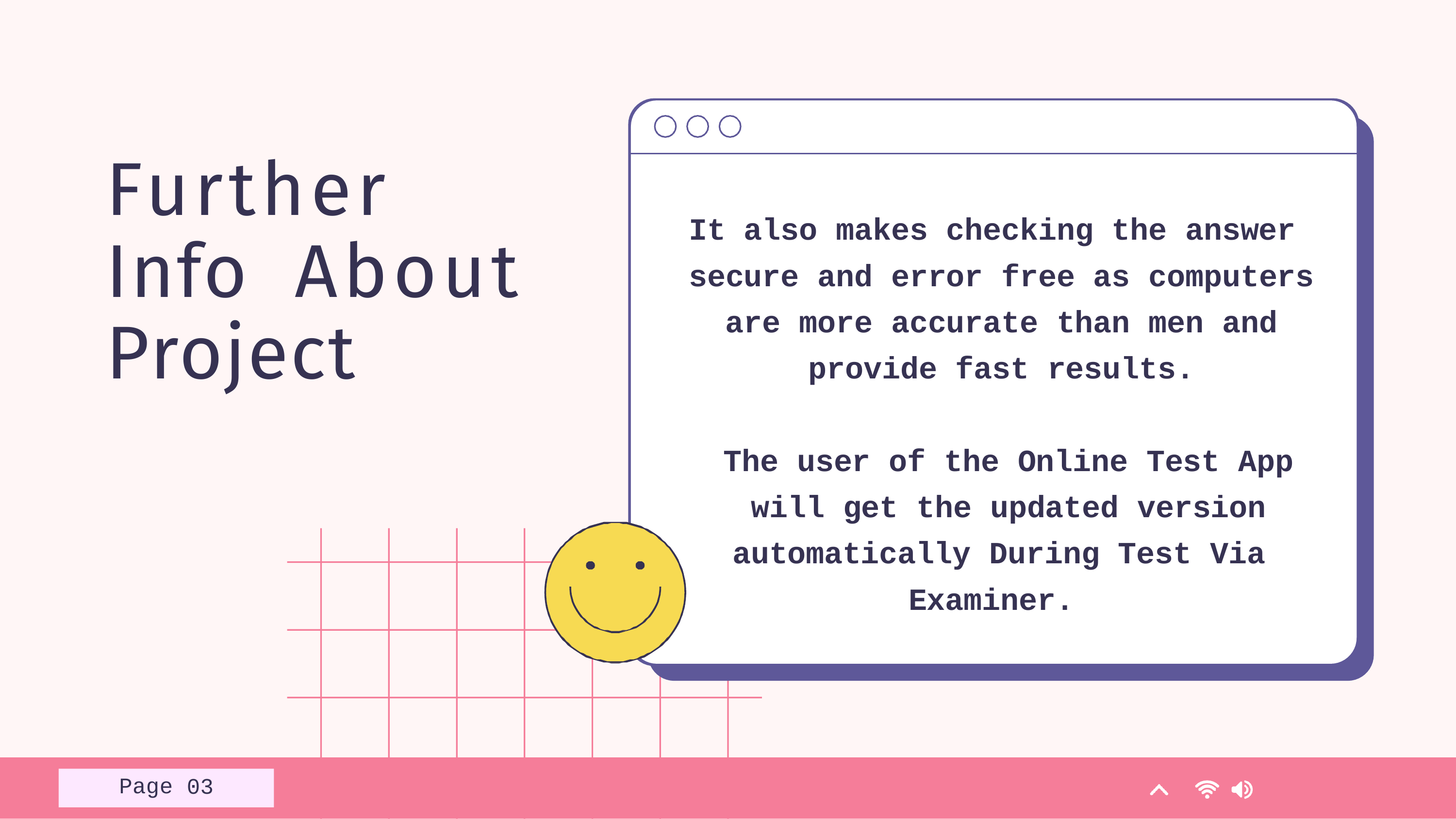

# Further Info  About  Project
It also makes checking the answer  secure and error free as computers  are more accurate than men and  provide fast results.
The user of the Online Test App  will get the updated version  automatically During Test Via
Examiner.

Page
03